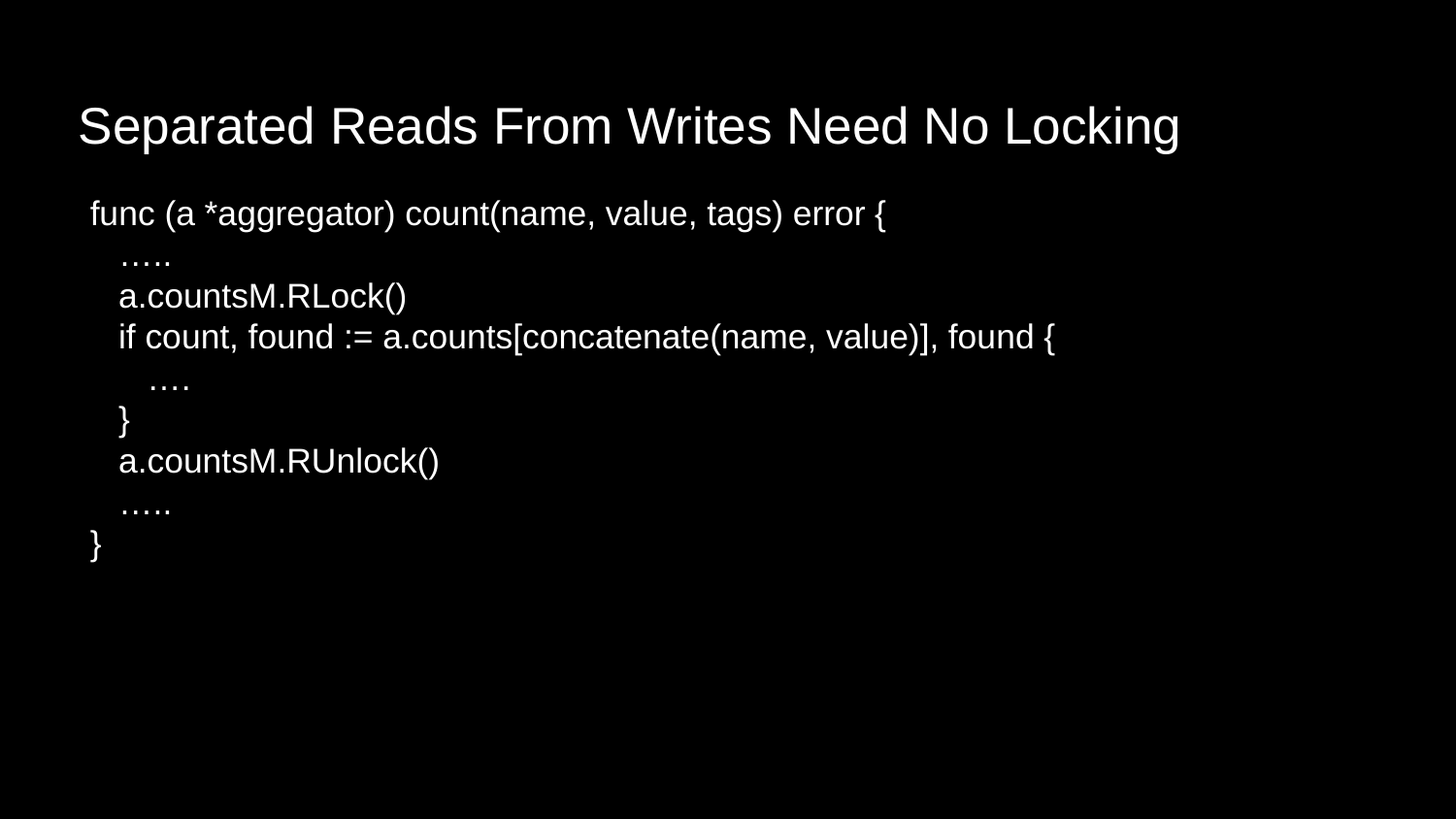

# Separated Reads From Writes Need No Locking
func (a *aggregator) count(name, value, tags) error {
   …..
   a.countsM.RLock()
   if count, found := a.counts[concatenate(name, value)], found {
      ….
   }
   a.countsM.RUnlock()
   …..
}